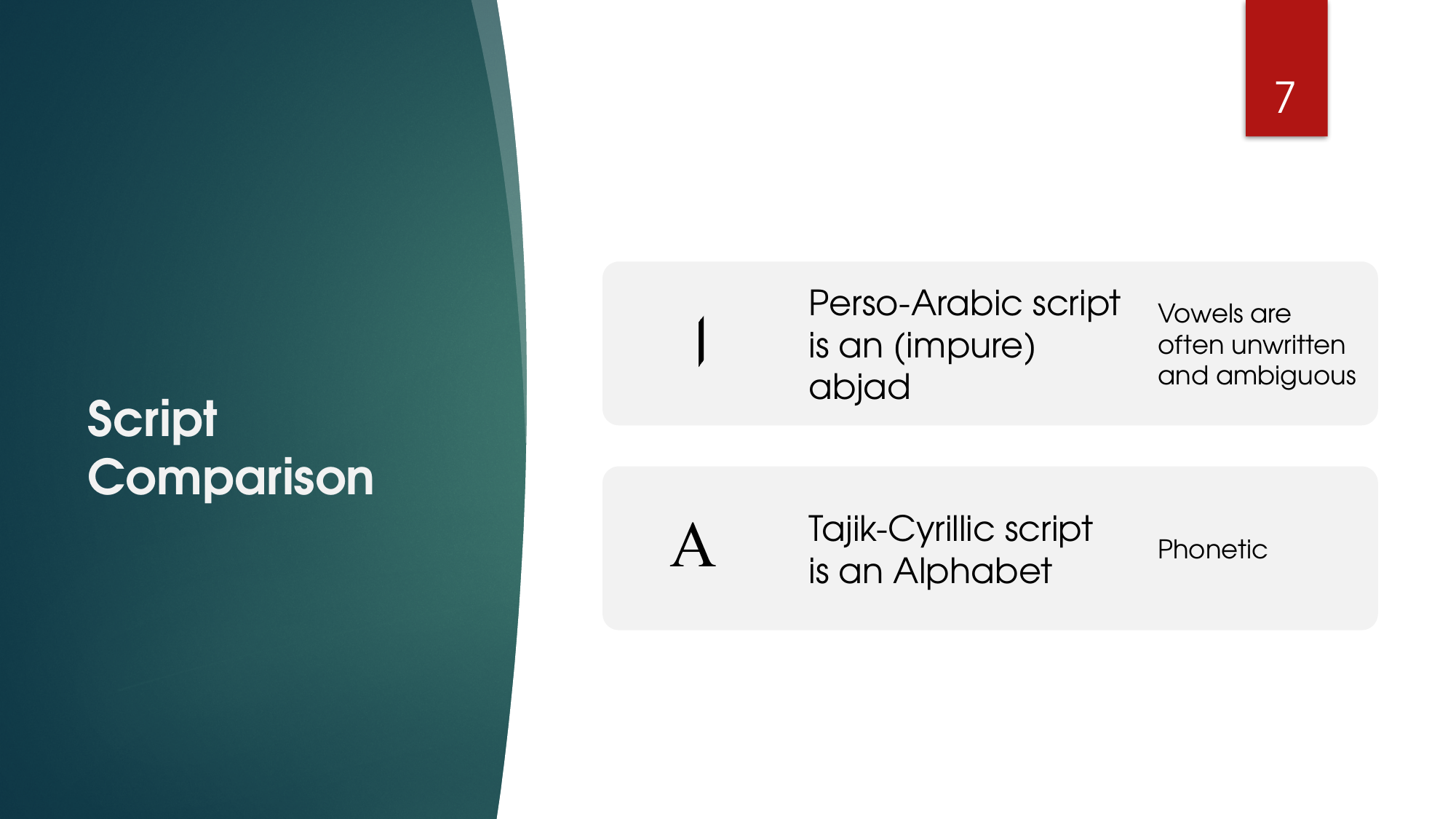

7
# Script Comparison
Perso-Arabic script is an (impure) abjad
Vowels are often unwritten and ambiguous
Tajik-Cyrillic script is an Alphabet
Phonetic